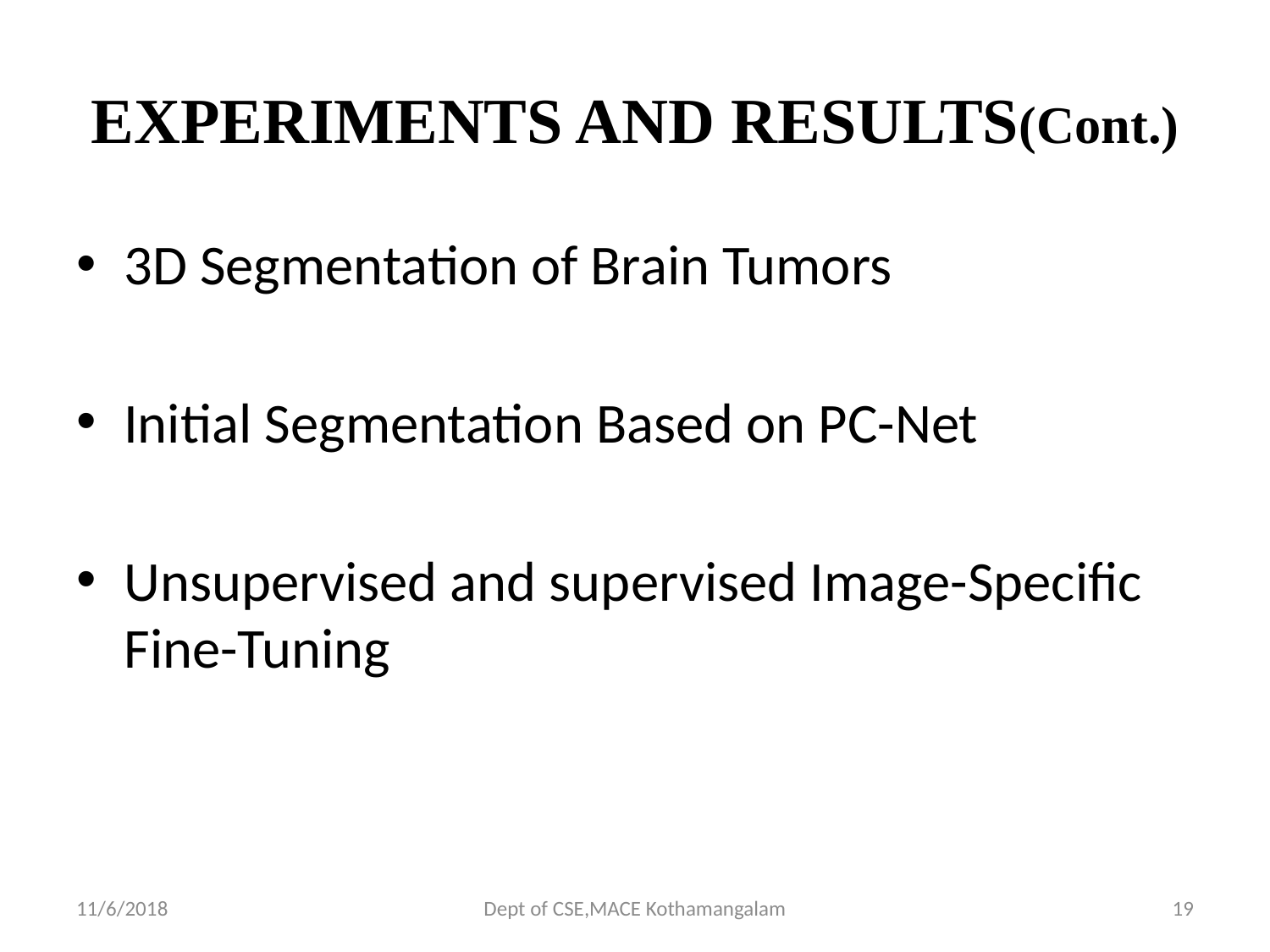

# EXPERIMENTS AND RESULTS(Cont.)
3D Segmentation of Brain Tumors

Initial Segmentation Based on PC-Net

Unsupervised and supervised Image-Specific Fine-Tuning
11/6/2018
Dept of CSE,MACE Kothamangalam
19